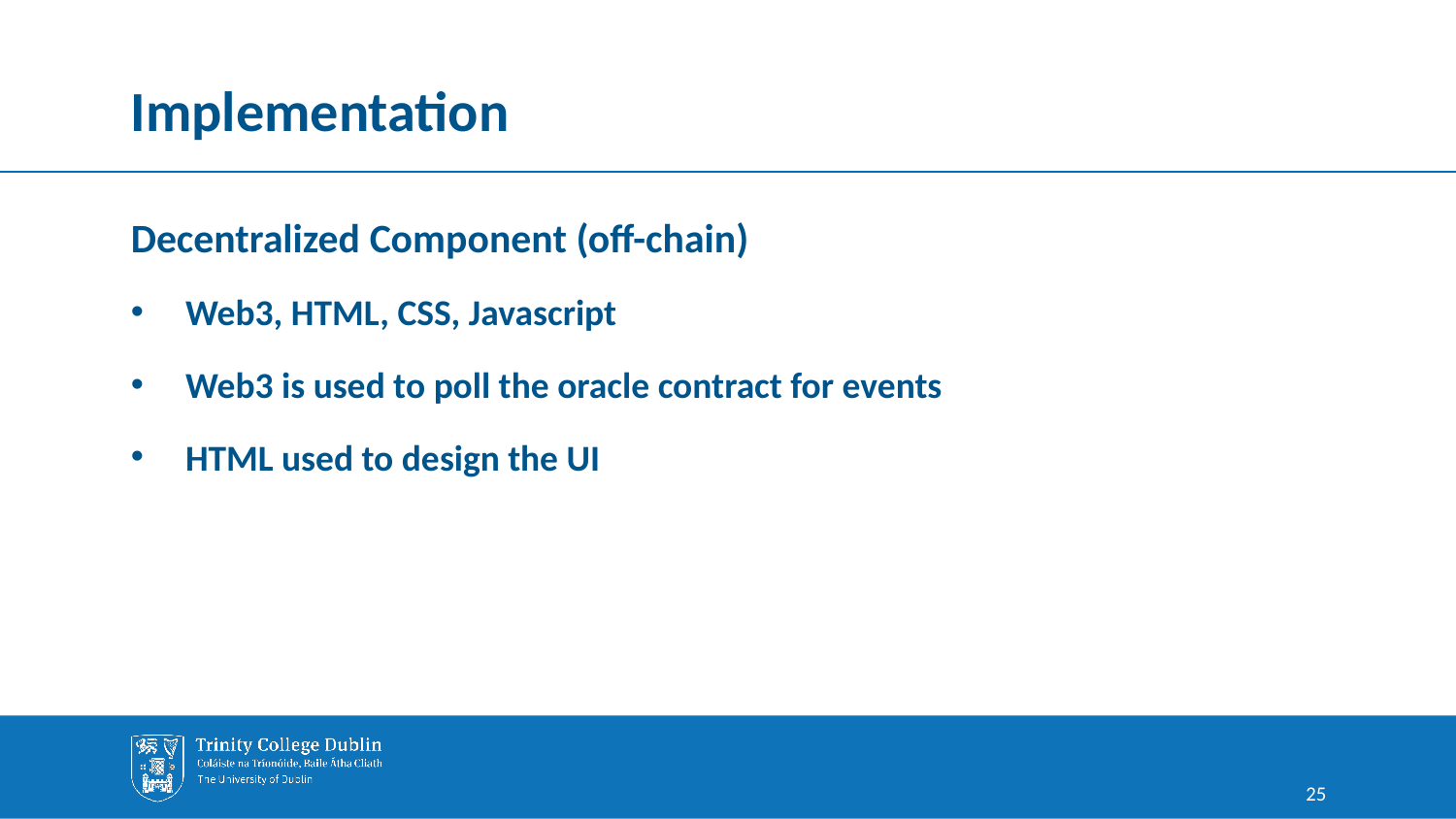

# Implementation
Decentralized Component (off-chain)
Web3, HTML, CSS, Javascript
Web3 is used to poll the oracle contract for events
HTML used to design the UI